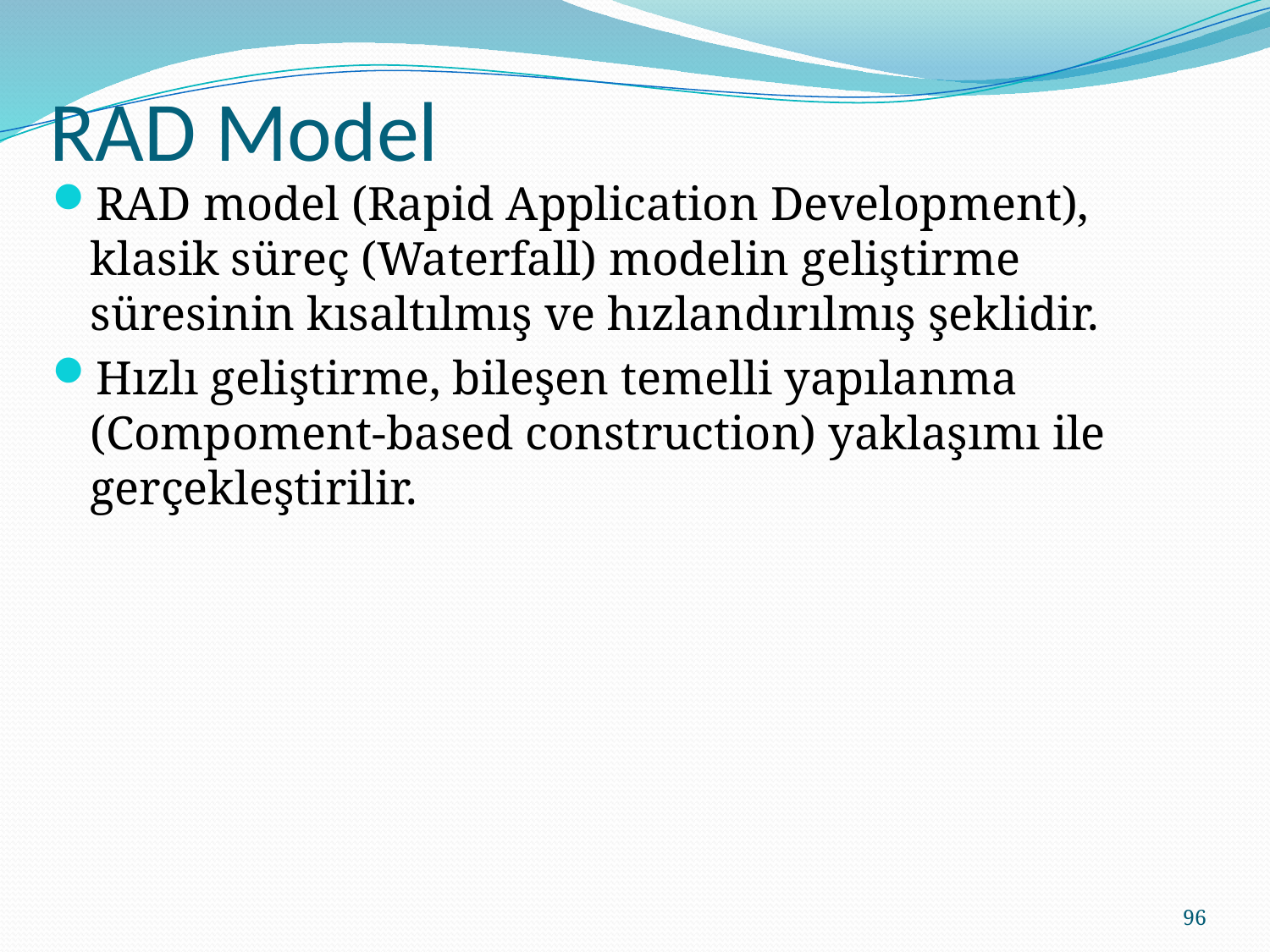

# RAD Model
RAD model (Rapid Application Development), klasik süreç (Waterfall) modelin geliştirme süresinin kısaltılmış ve hızlandırılmış şeklidir.
Hızlı geliştirme, bileşen temelli yapılanma (Compoment-based construction) yaklaşımı ile gerçekleştirilir.
96